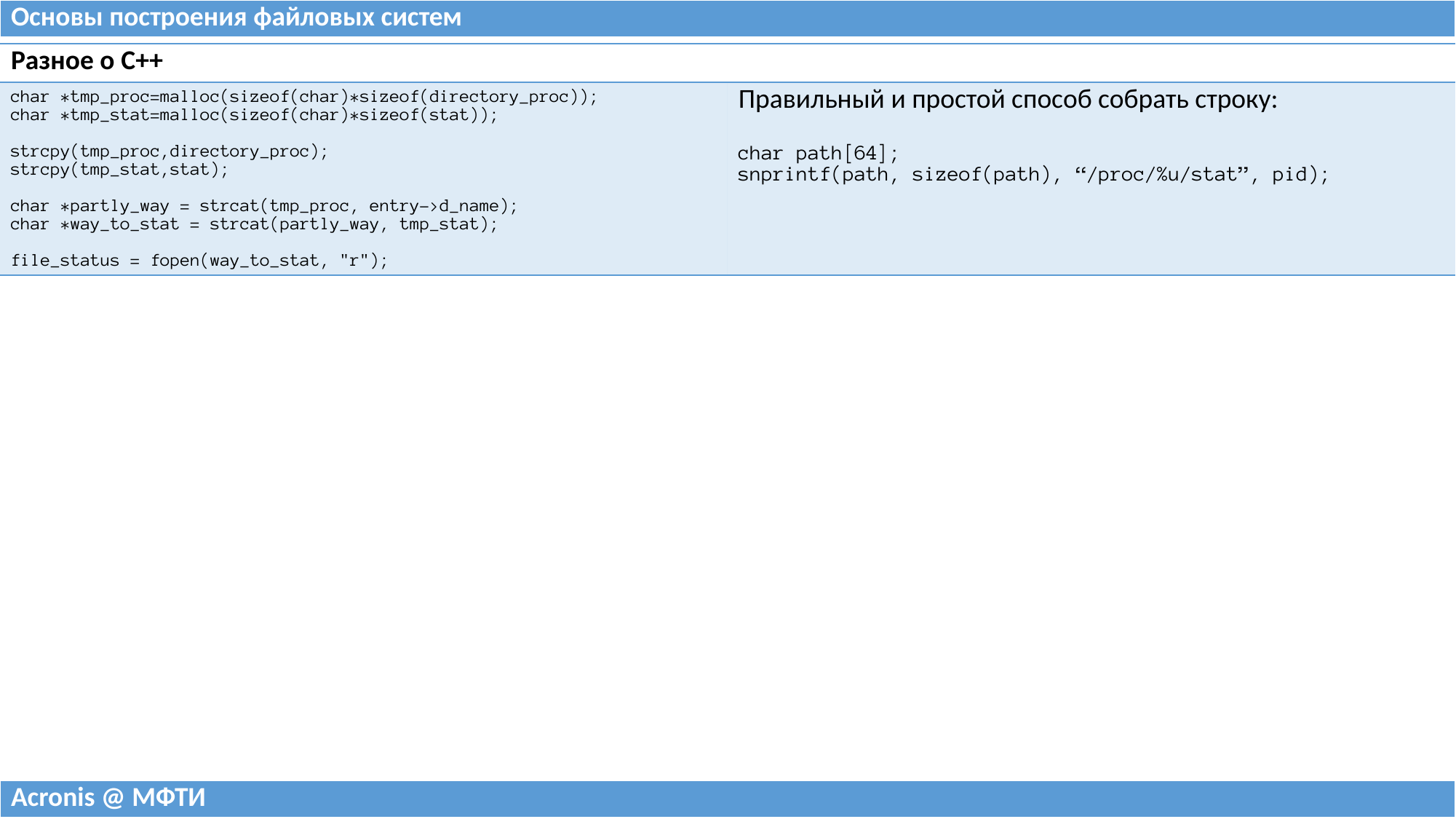

| Основы построения файловых систем |
| --- |
| Разное о C++ |  |
| --- | --- |
| char \*tmp\_proc=malloc(sizeof(char)\*sizeof(directory\_proc)); char \*tmp\_stat=malloc(sizeof(char)\*sizeof(stat)); strcpy(tmp\_proc,directory\_proc); strcpy(tmp\_stat,stat); char \*partly\_way = strcat(tmp\_proc, entry->d\_name); char \*way\_to\_stat = strcat(partly\_way, tmp\_stat); file\_status = fopen(way\_to\_stat, "r"); | Правильный и простой способ собрать строку: char path[64]; snprintf(path, sizeof(path), “/proc/%u/stat”, pid); |
| Acronis @ МФТИ |
| --- |